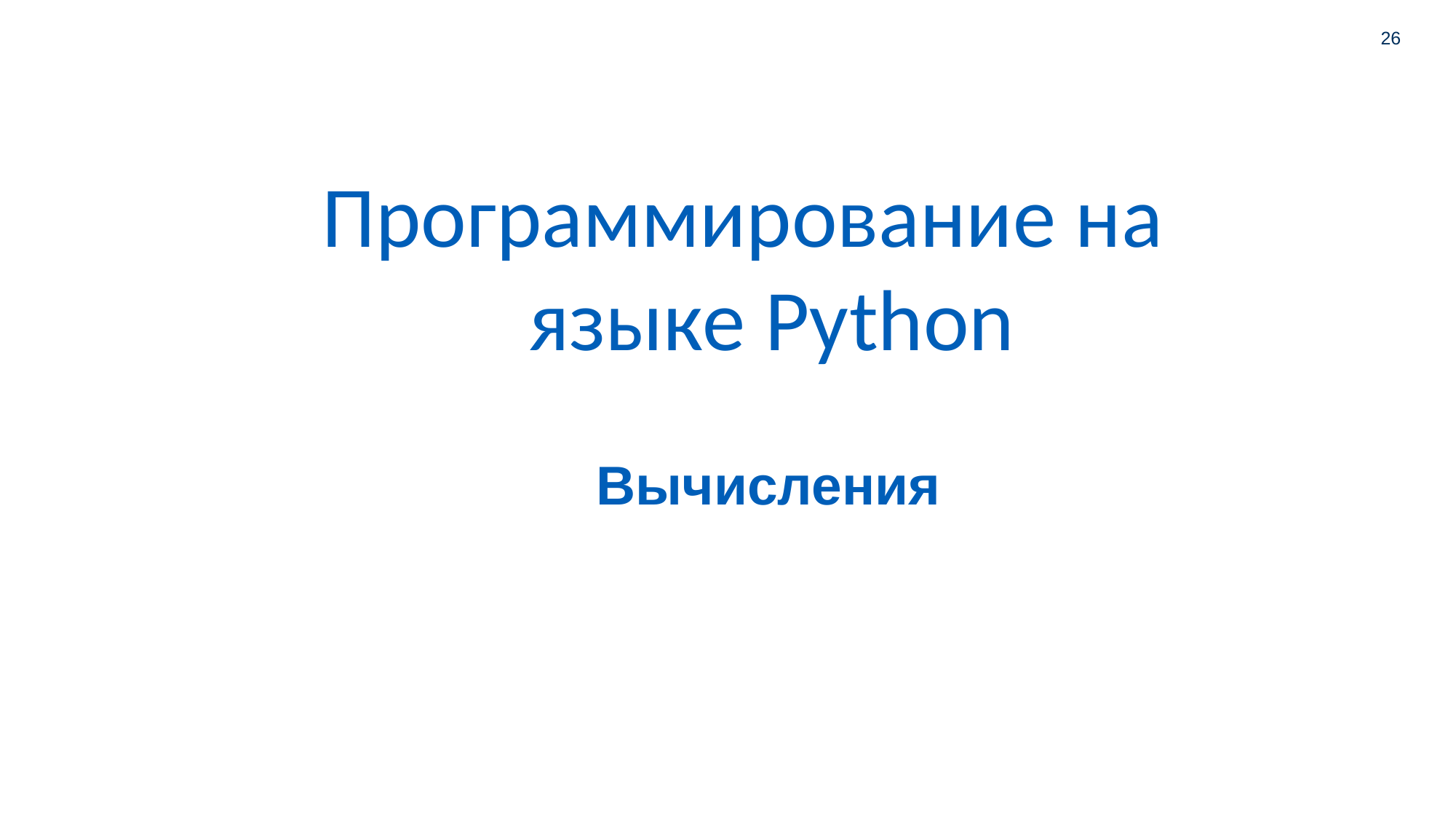

26
# Программирование на языке Python
Вычисления